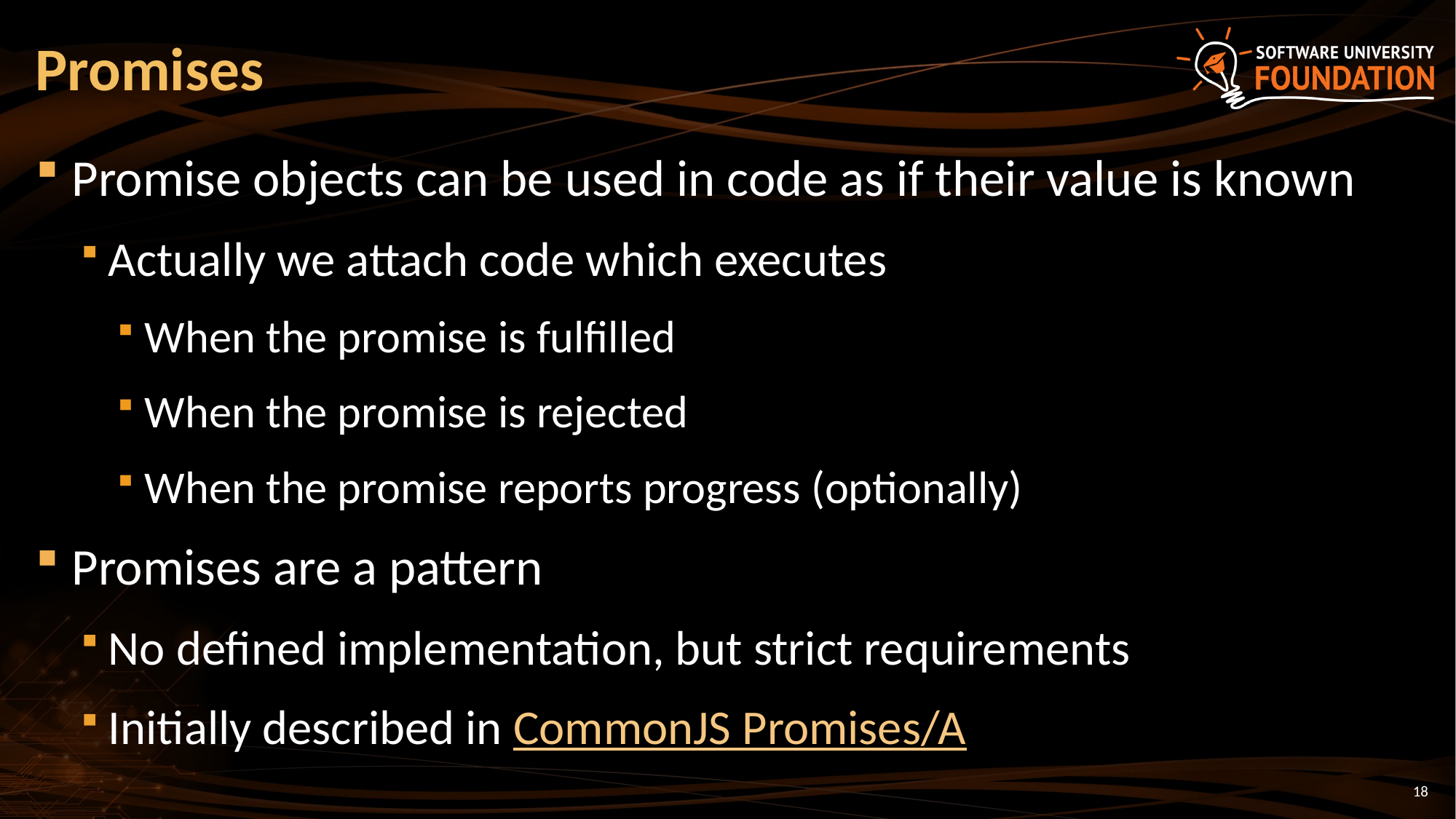

# Promises
Promise objects can be used in code as if their value is known
Actually we attach code which executes
When the promise is fulfilled
When the promise is rejected
When the promise reports progress (optionally)
Promises are a pattern
No defined implementation, but strict requirements
Initially described in CommonJS Promises/A
18